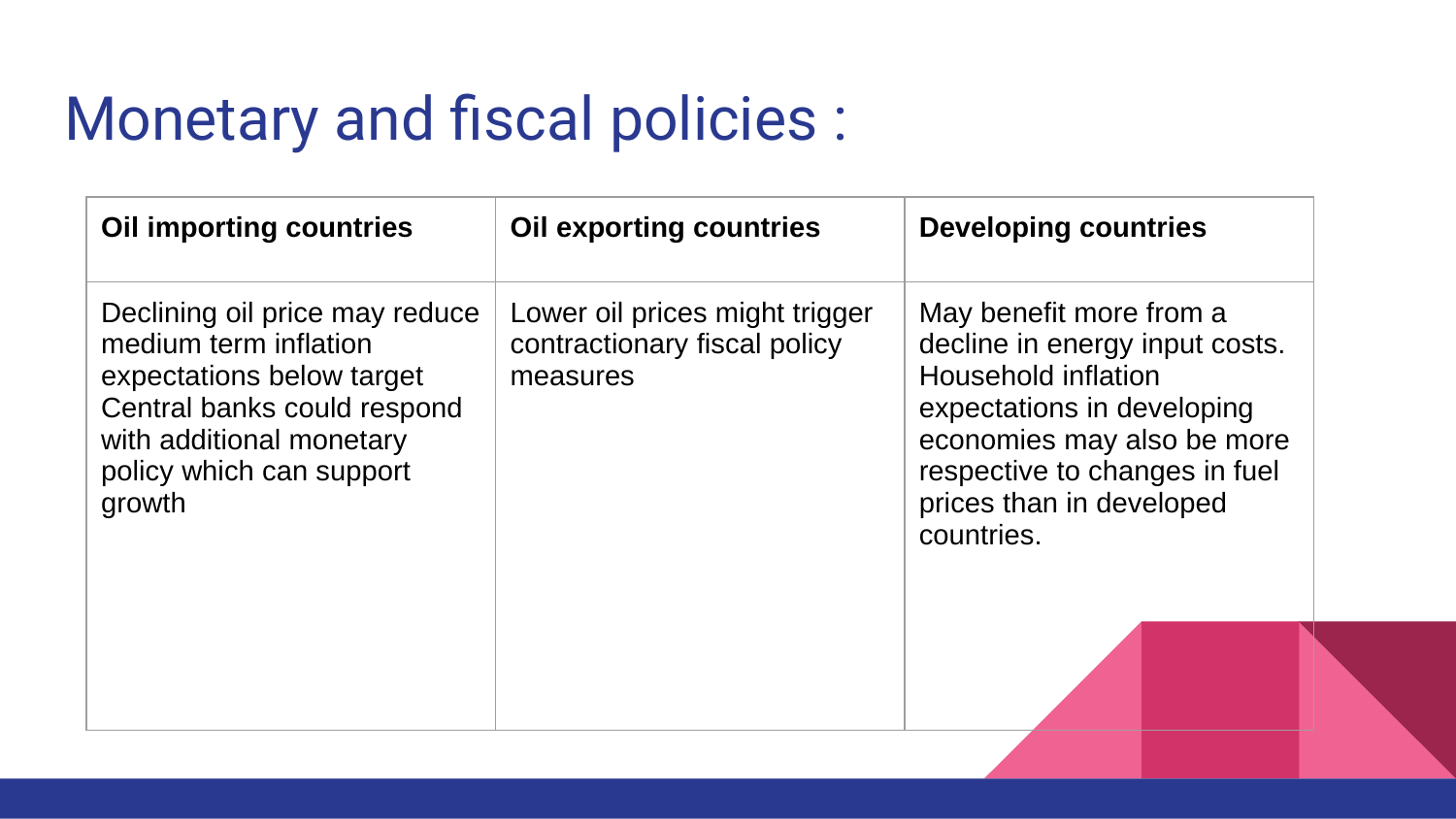

# Monetary and fiscal policies :
| Oil importing countries | Oil exporting countries | Developing countries |
| --- | --- | --- |
| Declining oil price may reduce medium term inflation expectations below target Central banks could respond with additional monetary policy which can support growth | Lower oil prices might trigger contractionary fiscal policy measures | May benefit more from a decline in energy input costs. Household inflation expectations in developing economies may also be more respective to changes in fuel prices than in developed countries. |